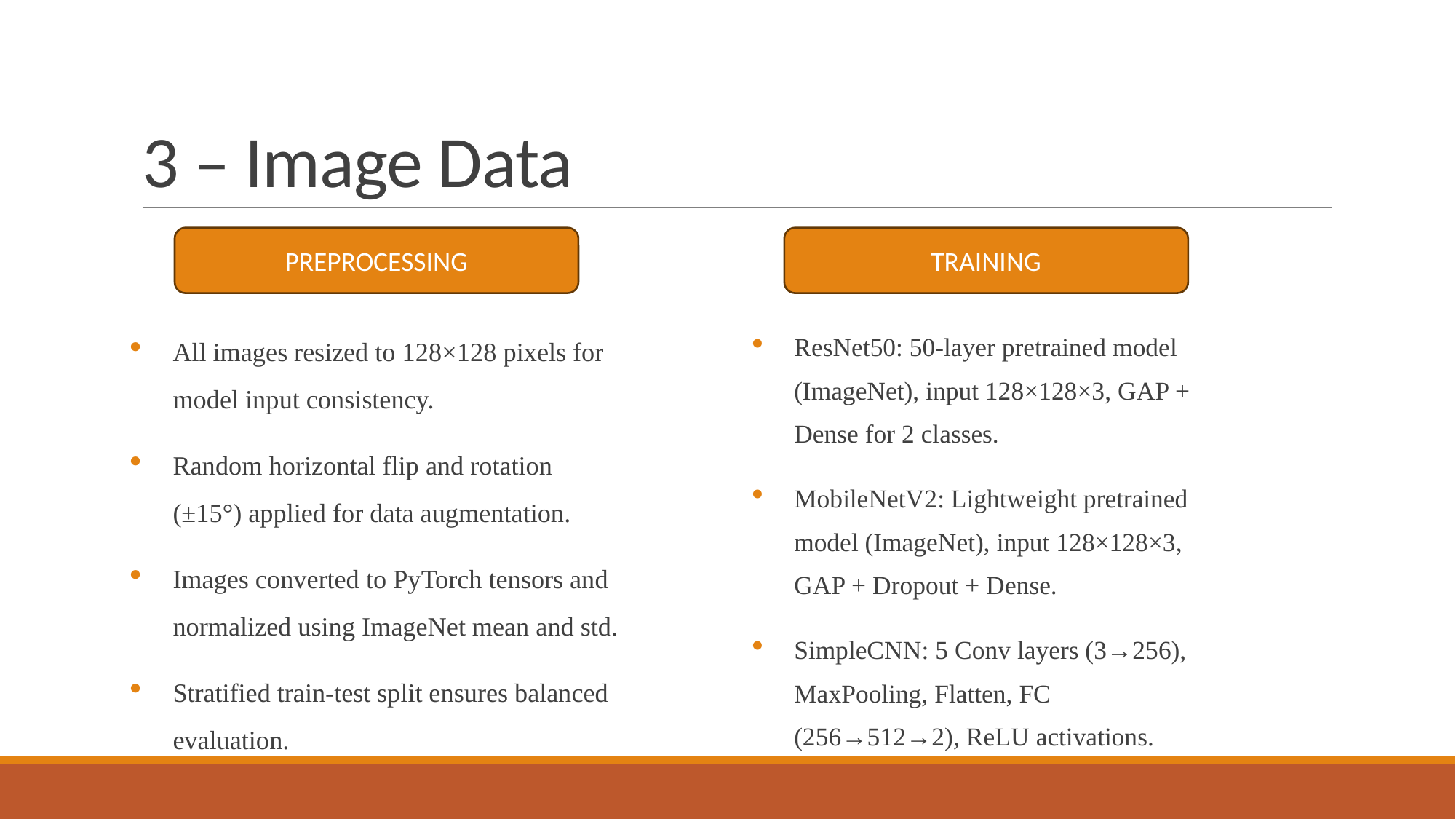

# 3 – Image Data
PREPROCESSING
TRAINING
All images resized to 128×128 pixels for model input consistency.
Random horizontal flip and rotation (±15°) applied for data augmentation.
Images converted to PyTorch tensors and normalized using ImageNet mean and std.
Stratified train-test split ensures balanced evaluation.

ResNet50: 50-layer pretrained model (ImageNet), input 128×128×3, GAP + Dense for 2 classes.
MobileNetV2: Lightweight pretrained model (ImageNet), input 128×128×3, GAP + Dropout + Dense.
SimpleCNN: 5 Conv layers (3→256), MaxPooling, Flatten, FC (256→512→2), ReLU activations.